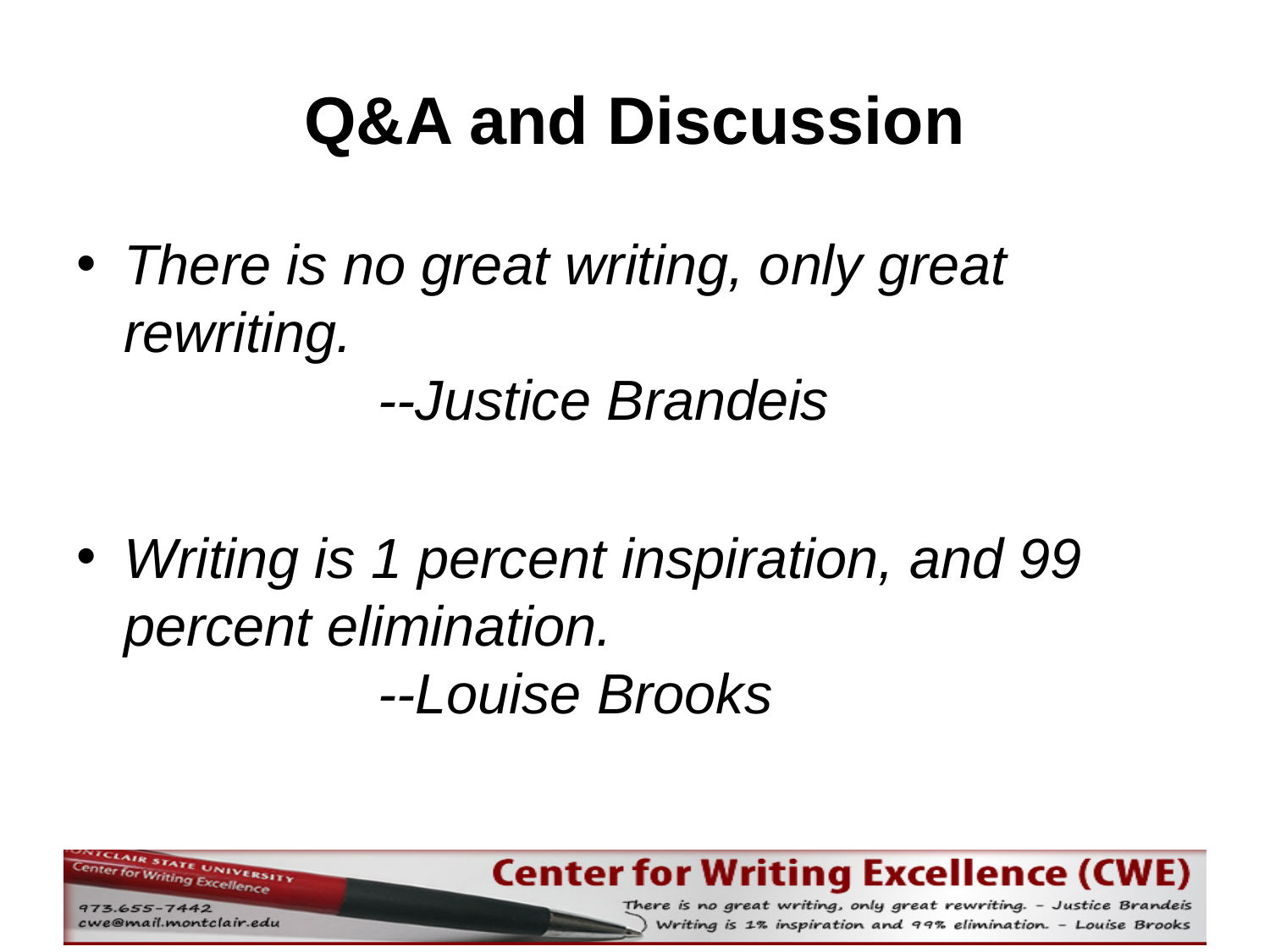

# Q&A and Discussion
There is no great writing, only great rewriting.
		--Justice Brandeis

Writing is 1 percent inspiration, and 99 percent elimination.
		--Louise Brooks